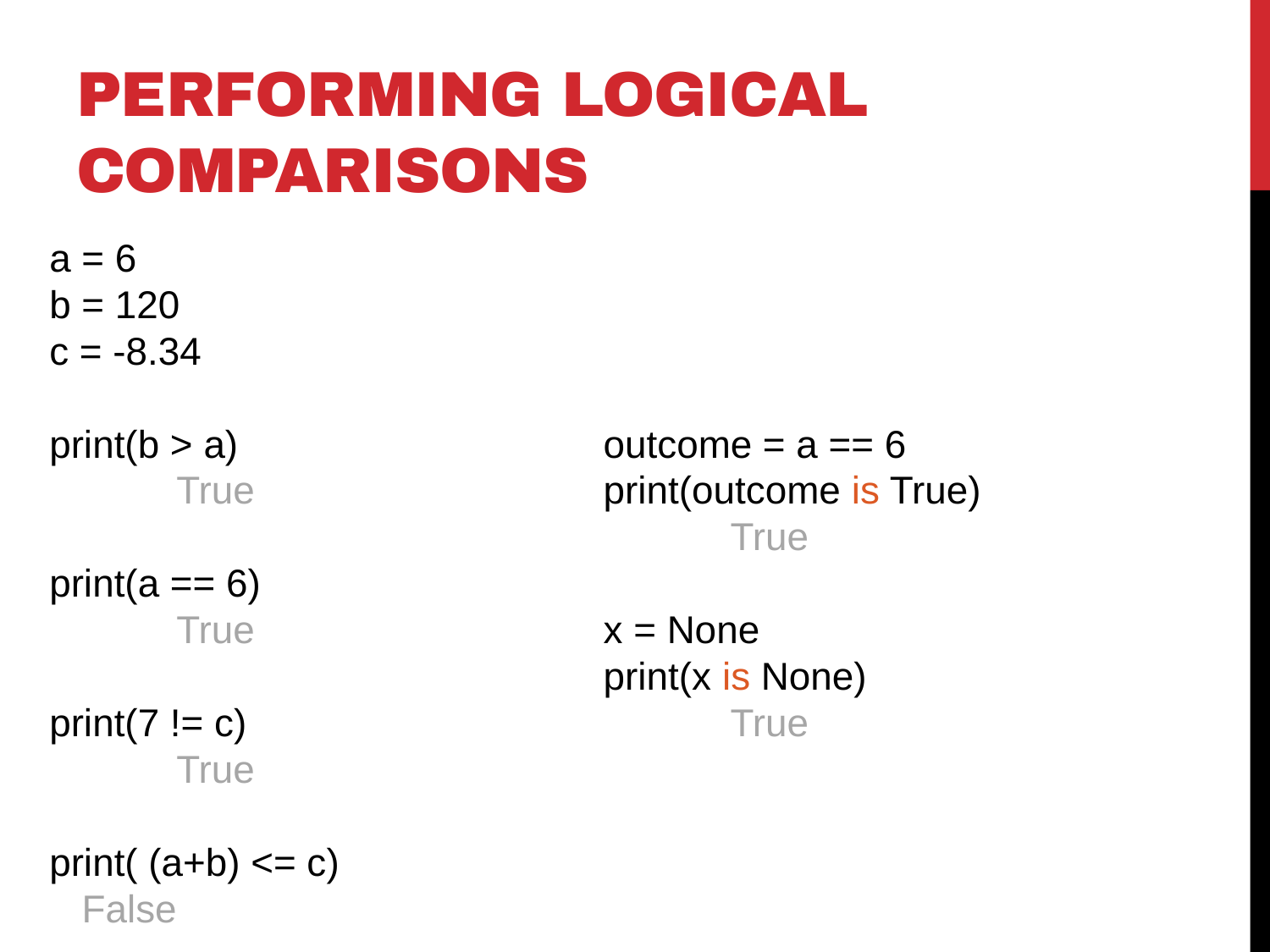

# performing logical comparisons
a = 6
b = 120
c = -8.34

print(b > a)
	True

print(a == 6)
	True

print(7 != c)
	True

print( (a+b) <= c)
   False

outcome = a == 6
print(outcome is True)
	True

x = None
print(x is None)
	True